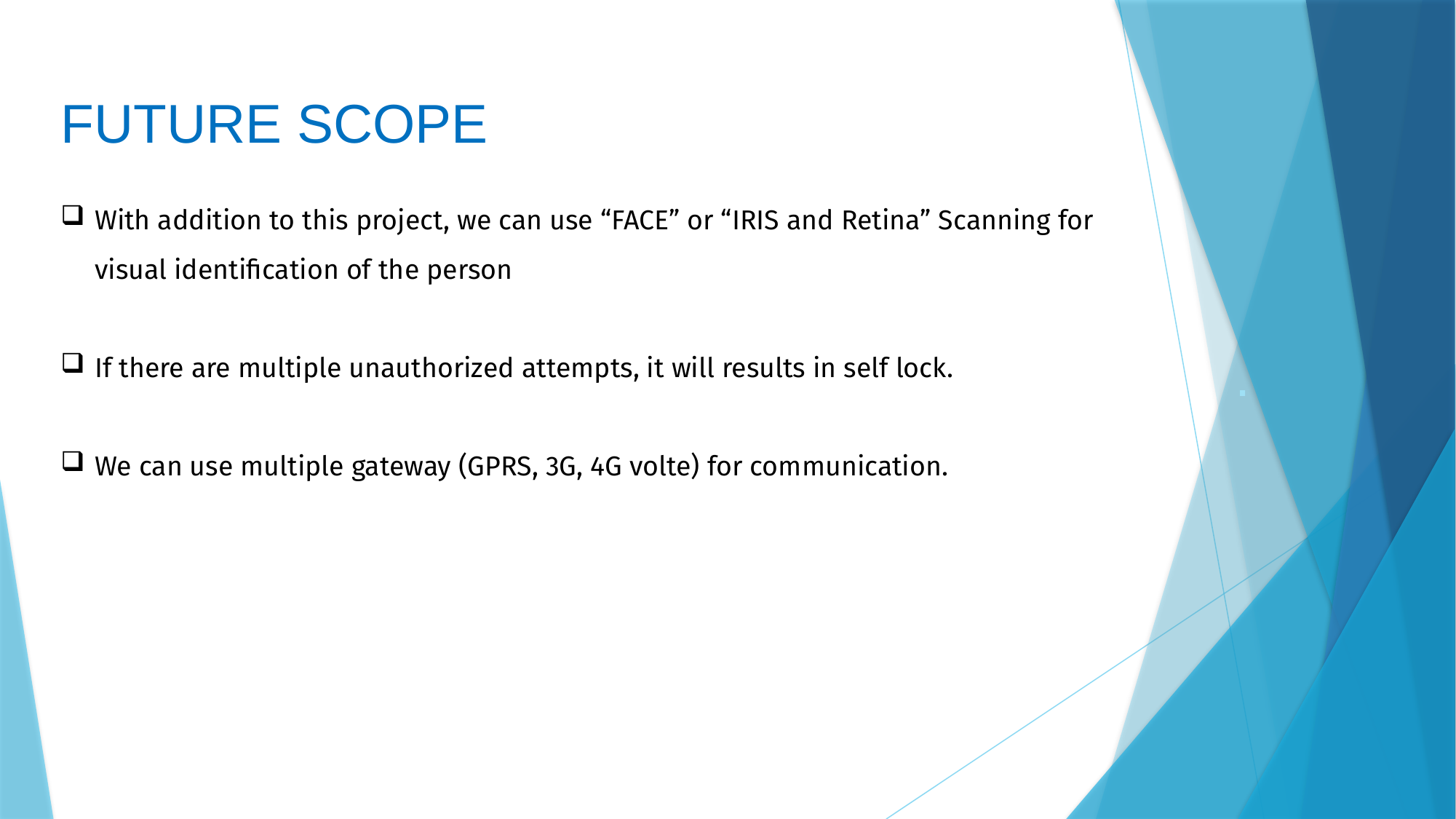

FUTURE SCOPE

With addition to this project, we can use “FACE” or “IRIS and Retina” Scanning for visual identification of the person

If there are multiple unauthorized attempts, it will results in self lock.

We can use multiple gateway (GPRS, 3G, 4G volte) for communication.
# .